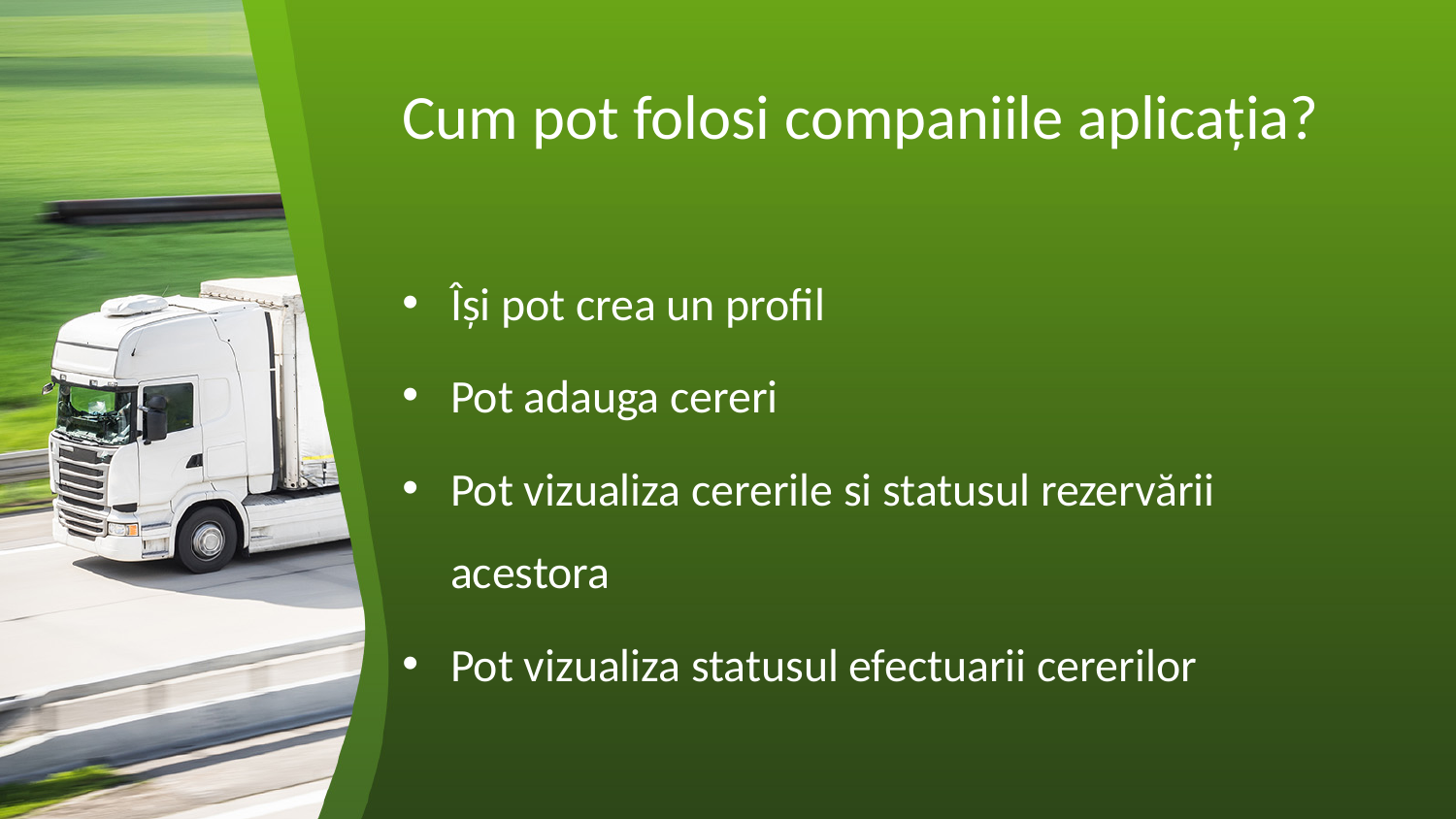

# Cum pot folosi companiile aplicația?
Își pot crea un profil
Pot adauga cereri
Pot vizualiza cererile si statusul rezervării acestora
Pot vizualiza statusul efectuarii cererilor